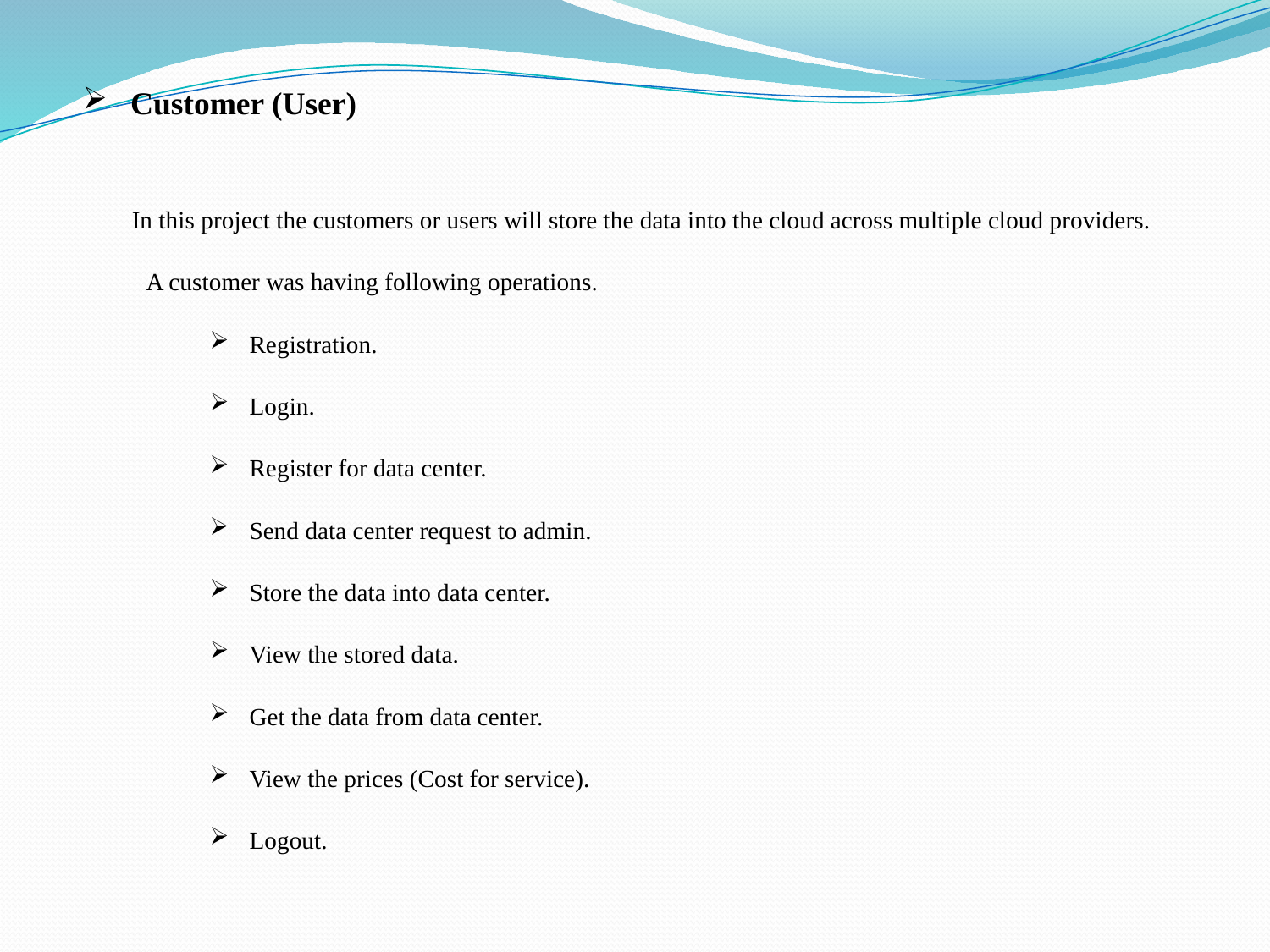

Customer (User)

        In this project the customers or users will store the data into the cloud across multiple cloud providers.
A customer was having following operations.
Registration.
Login.
Register for data center.
Send data center request to admin.
Store the data into data center.
View the stored data.
Get the data from data center.
View the prices (Cost for service).
Logout.